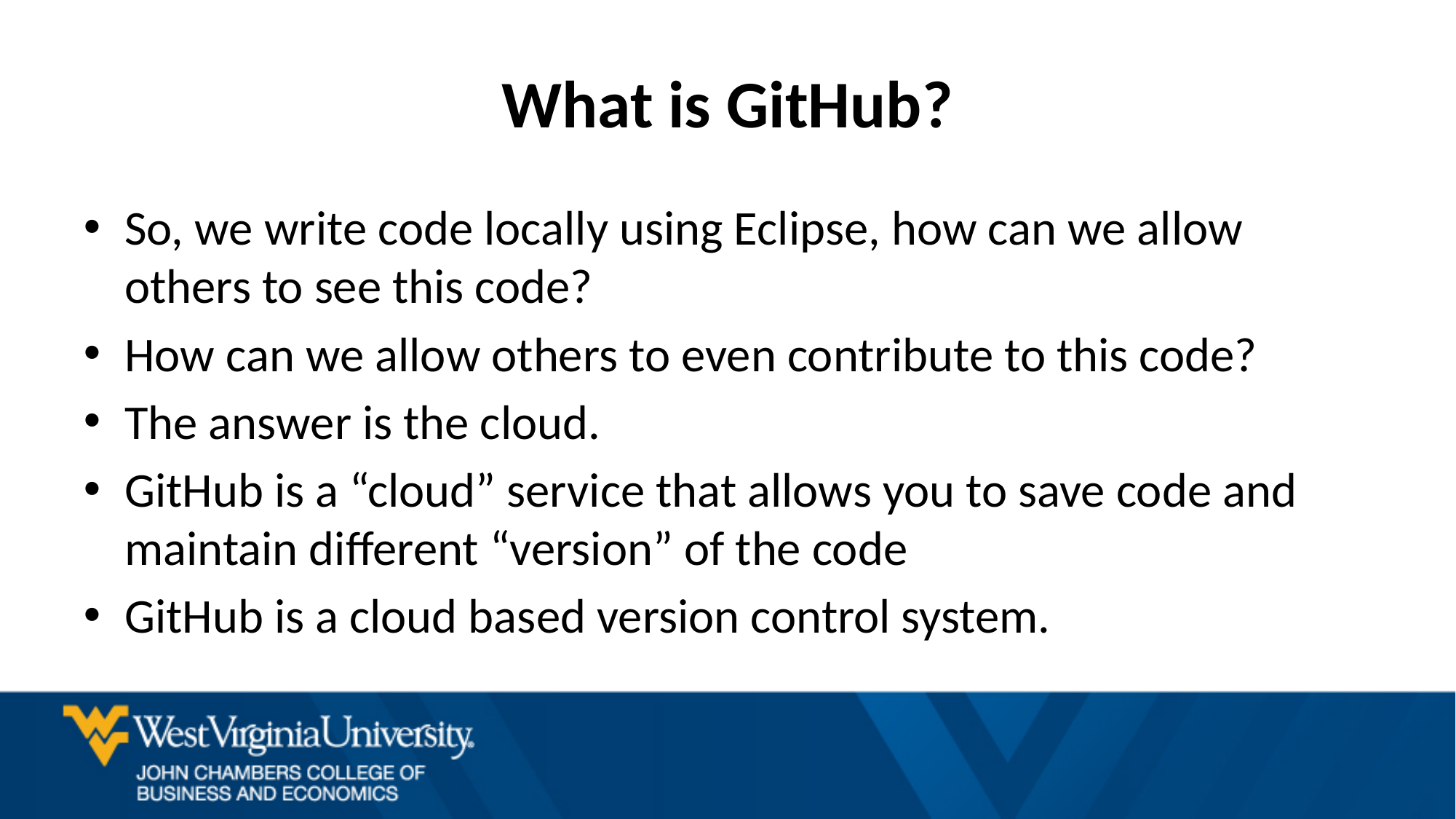

# What is GitHub?
So, we write code locally using Eclipse, how can we allow others to see this code?
How can we allow others to even contribute to this code?
The answer is the cloud.
GitHub is a “cloud” service that allows you to save code and maintain different “version” of the code
GitHub is a cloud based version control system.